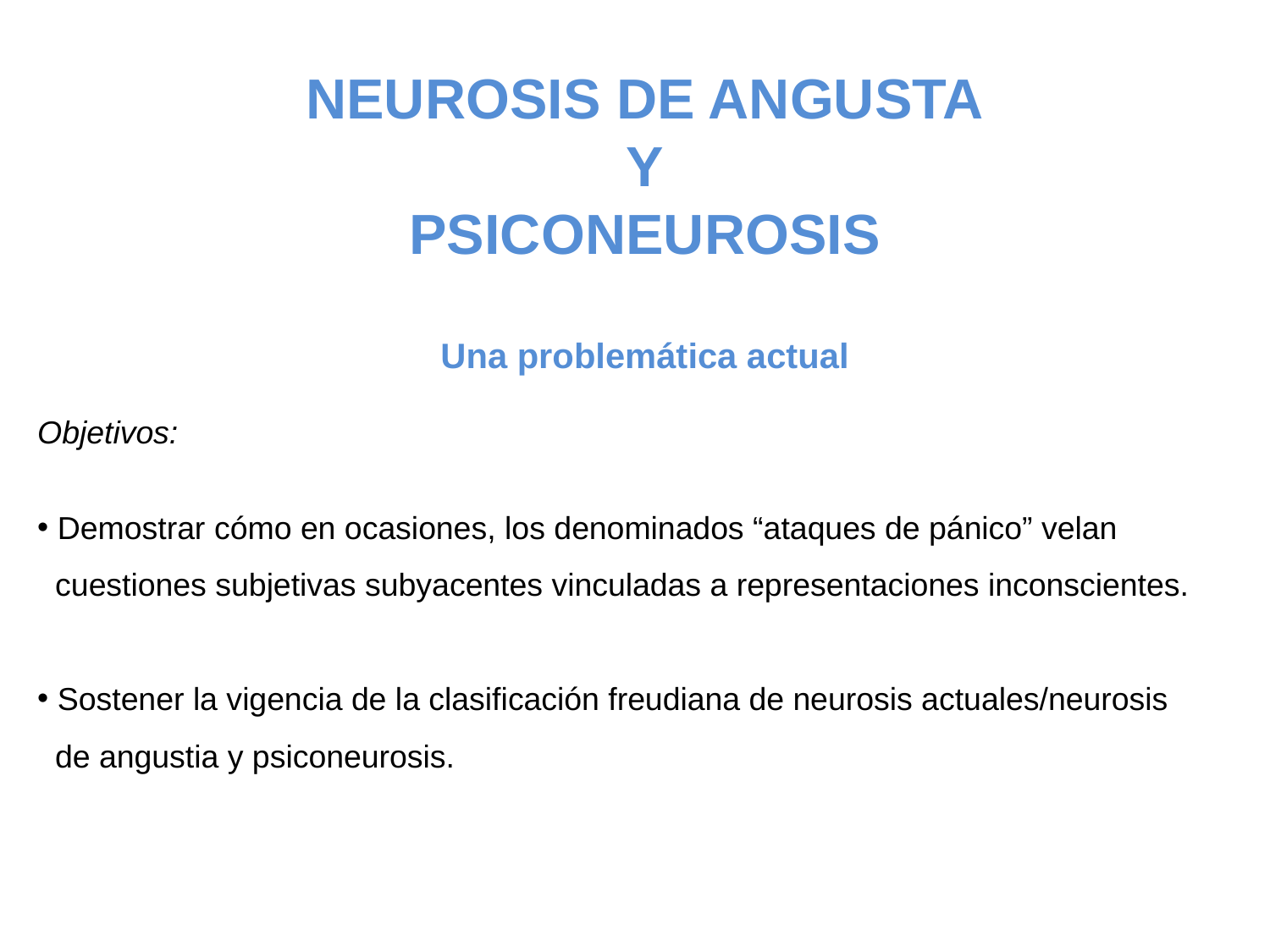

NEUROSIS DE ANGUSTA
Y
PSICONEUROSIS

Una problemática actual
Objetivos:

 Demostrar cómo en ocasiones, los denominados “ataques de pánico” velan
  cuestiones subjetivas subyacentes vinculadas a representaciones inconscientes.

 Sostener la vigencia de la clasificación freudiana de neurosis actuales/neurosis
  de angustia y psiconeurosis.